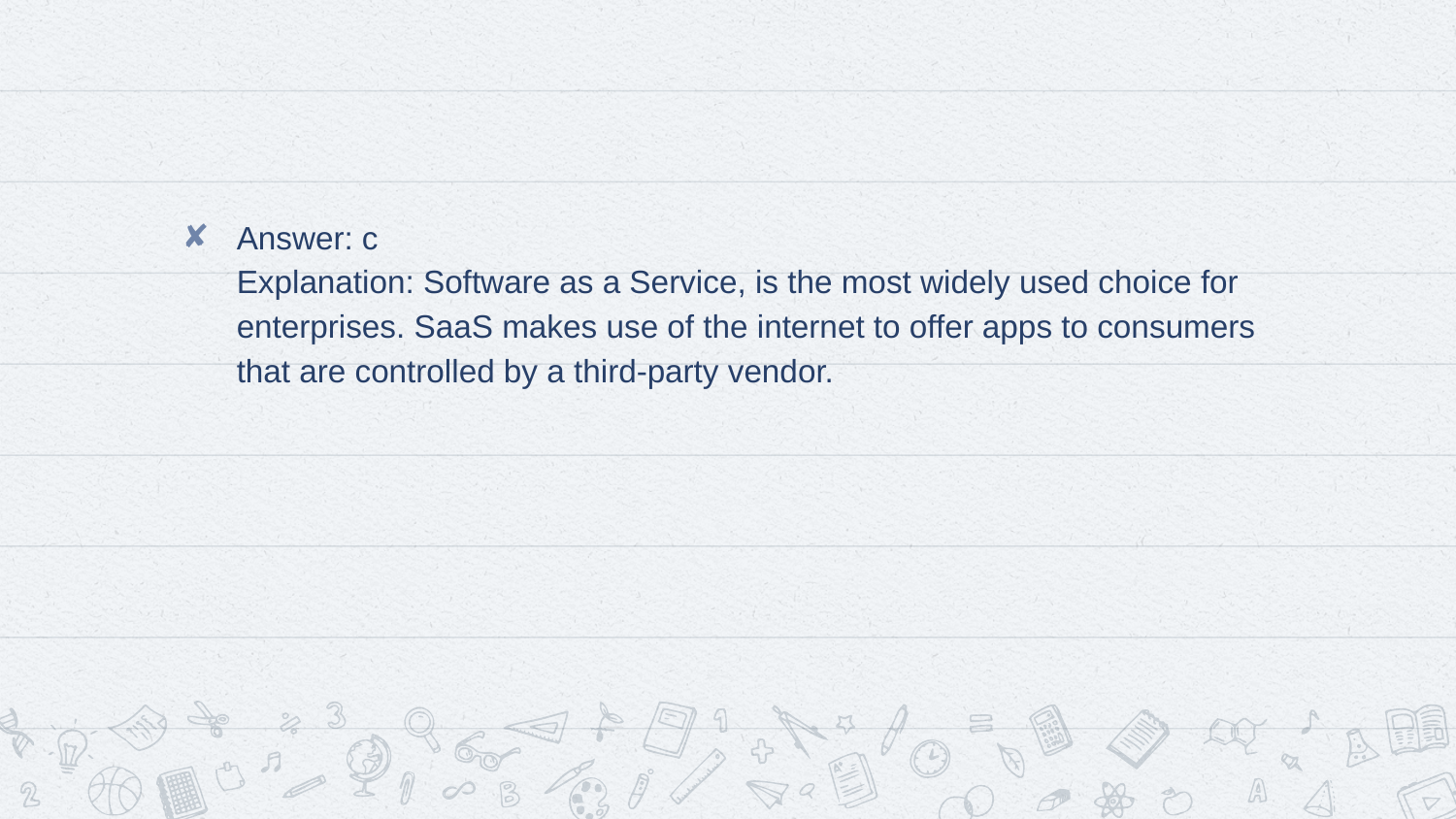

#
Answer: c
Explanation: Software as a Service, is the most widely used choice for enterprises. SaaS makes use of the internet to offer apps to consumers that are controlled by a third-party vendor.